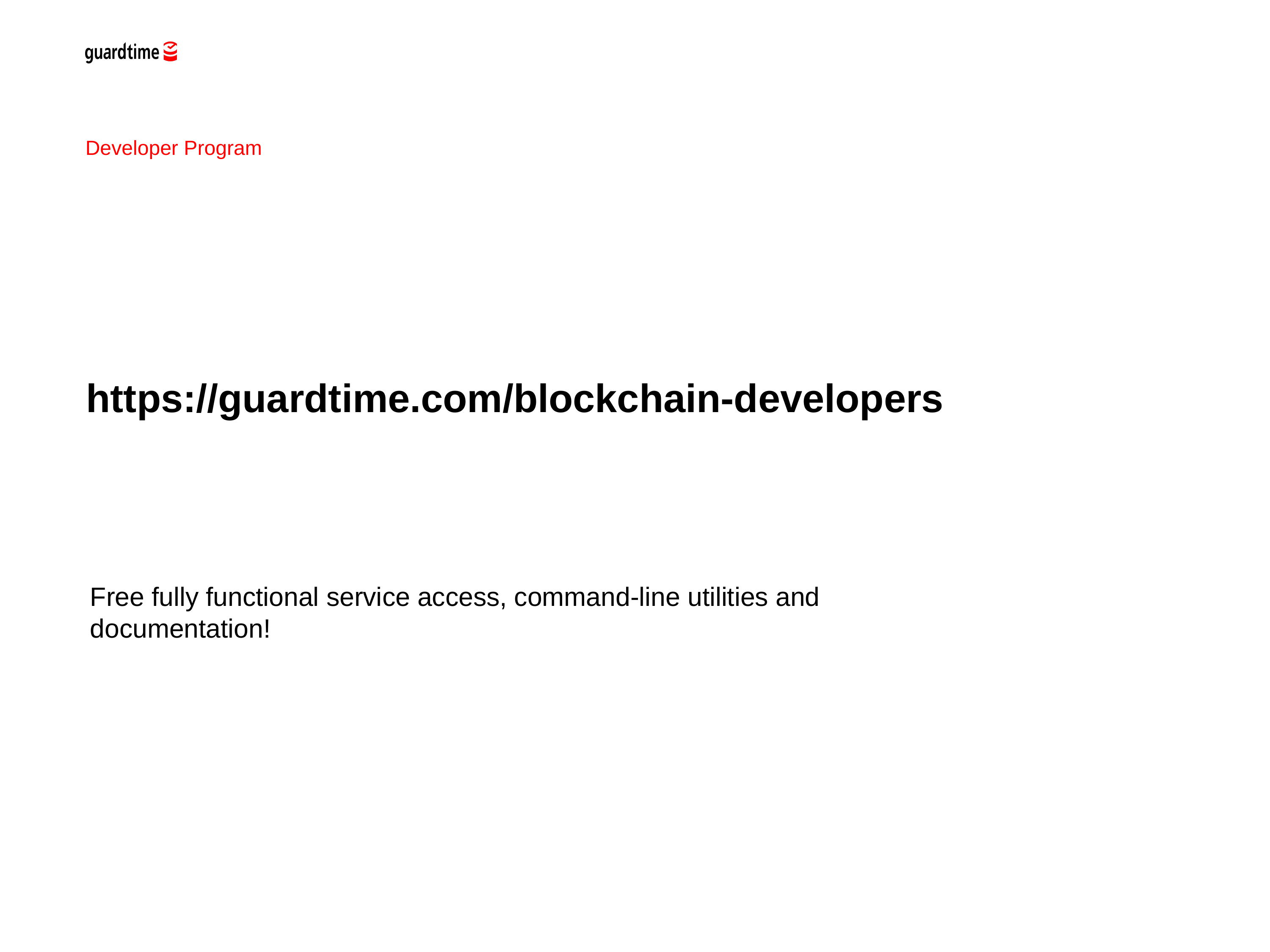

# Developer Program
https://guardtime.com/blockchain-developers

Free fully functional service access, command-line utilities and documentation!